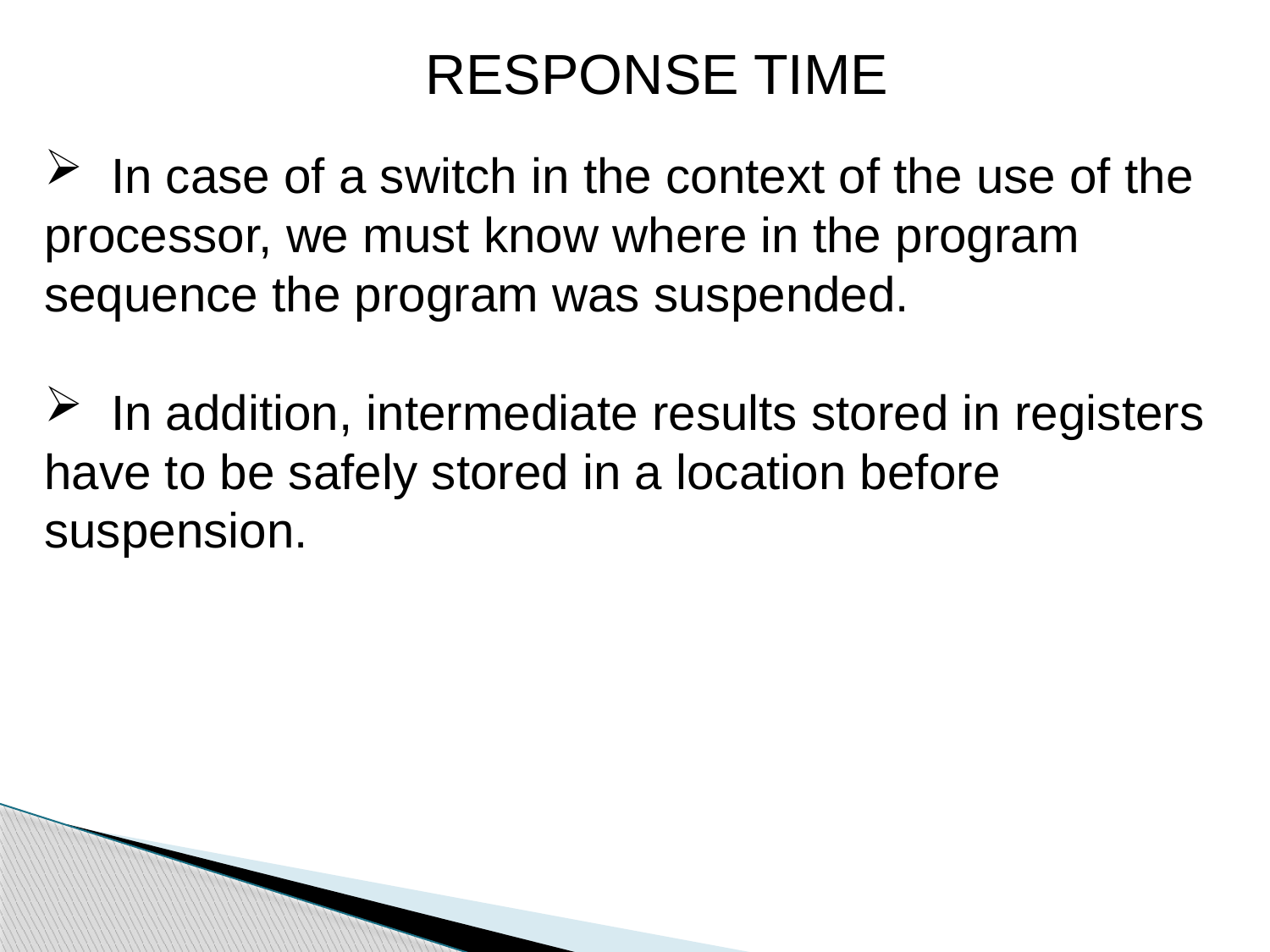

RESPONSE TIME

  In case of a switch in the context of the use of the processor, we must know where in the program sequence the program was suspended.

  In addition, intermediate results stored in registers have to be safely stored in a location before suspension.